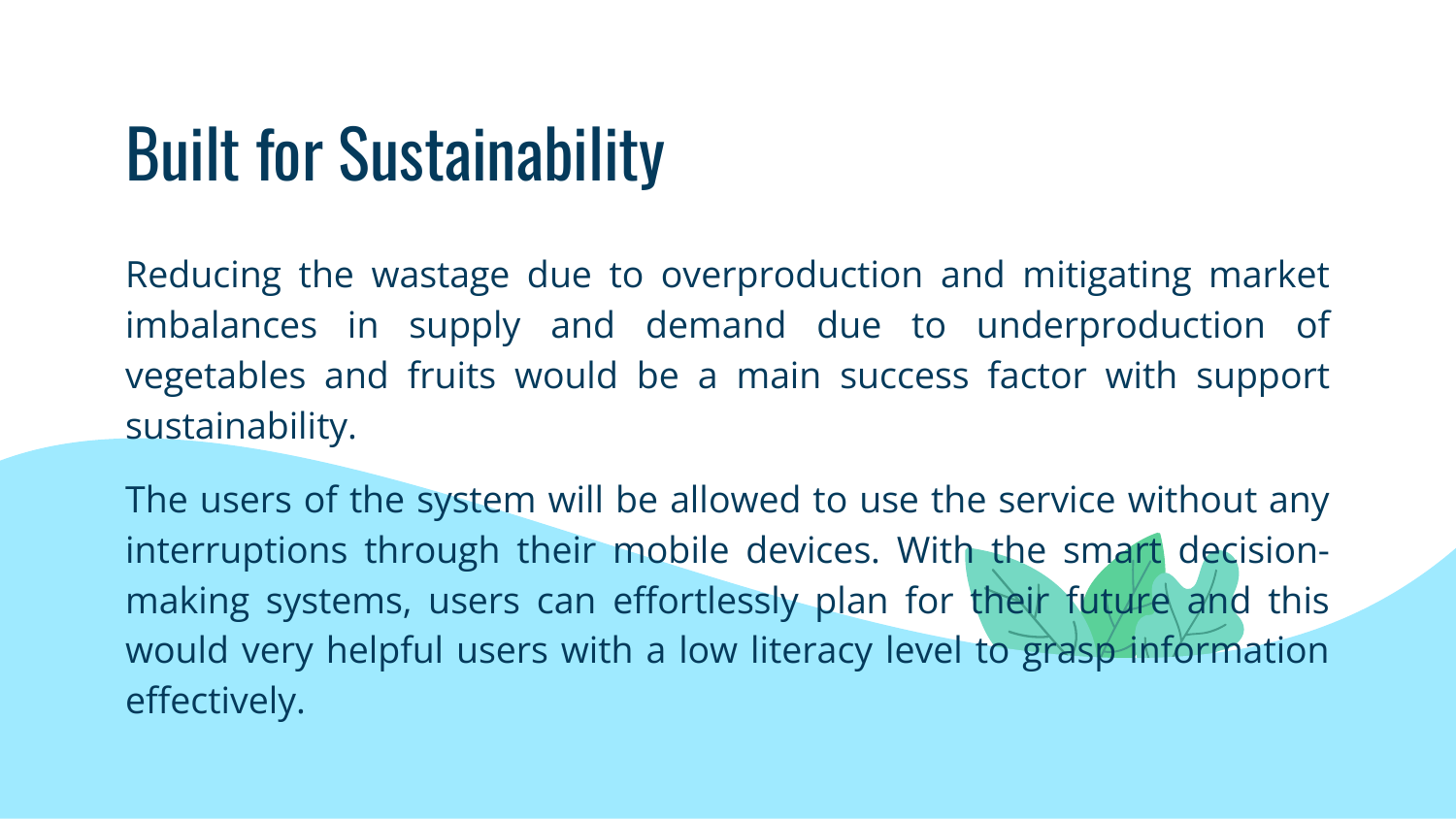

# Built for Sustainability

Reducing the wastage due to overproduction and mitigating market imbalances in supply and demand due to underproduction of vegetables and fruits would be a main success factor with support sustainability.
The users of the system will be allowed to use the service without any interruptions through their mobile devices. With the smart decision-making systems, users can effortlessly plan for their future and this would very helpful users with a low literacy level to grasp information effectively.